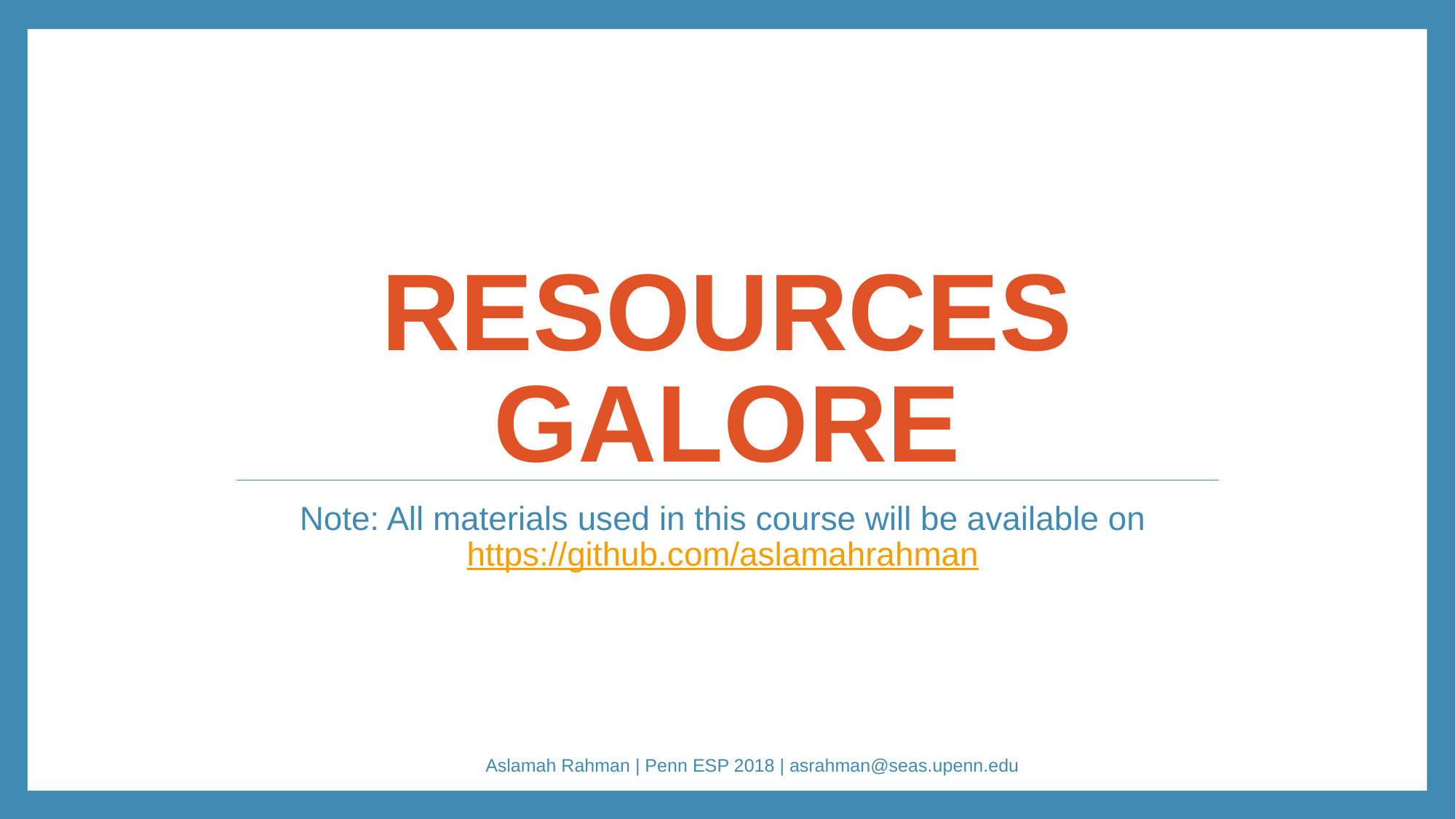

# Resources GALORE
Note: All materials used in this course will be available on https://github.com/aslamahrahman
Aslamah Rahman | Penn ESP 2018 | asrahman@seas.upenn.edu